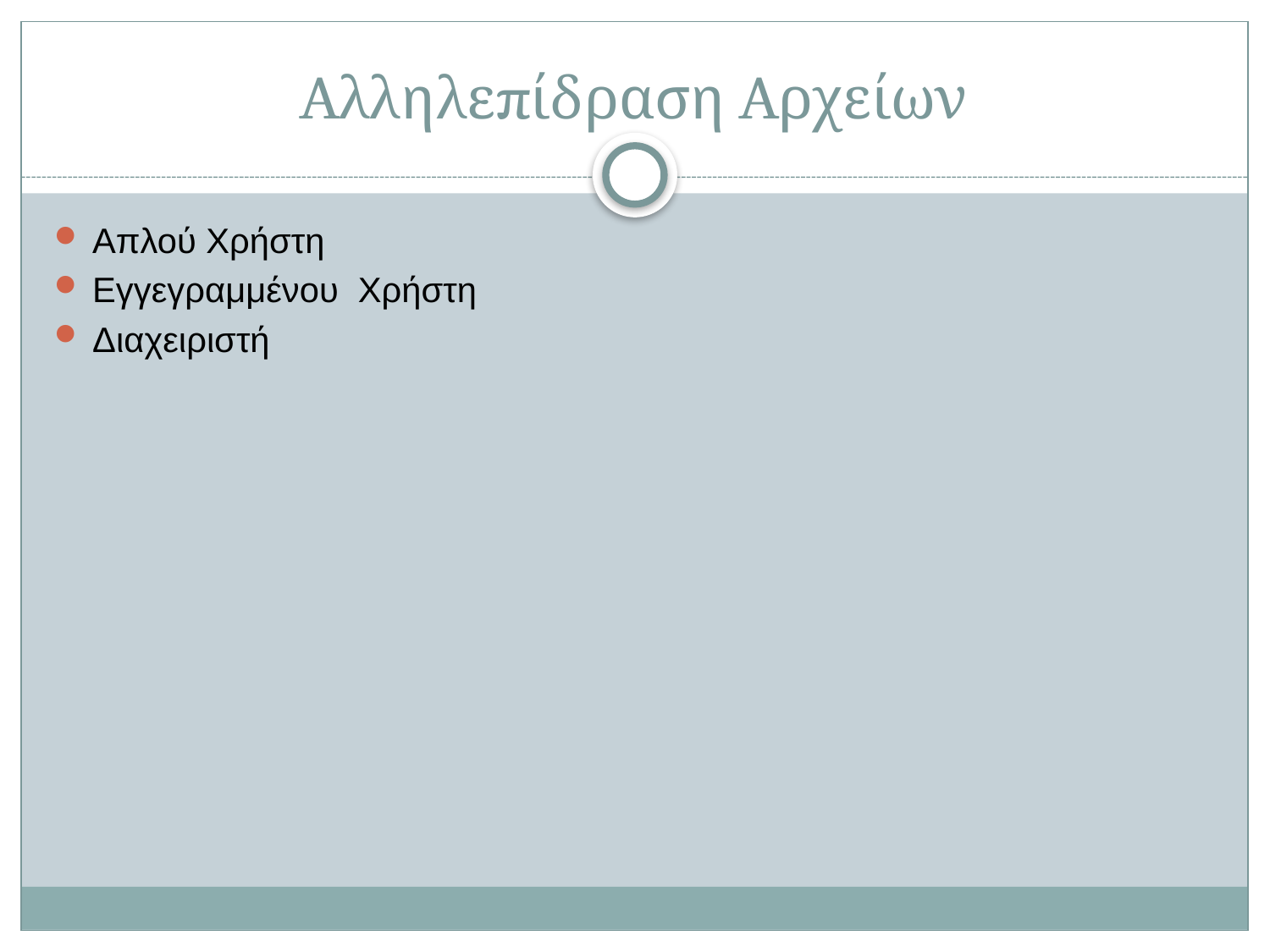

# Αλληλεπίδραση Αρχείων
Απλού Χρήστη
Εγγεγραμμένου  Χρήστη
Διαχειριστή